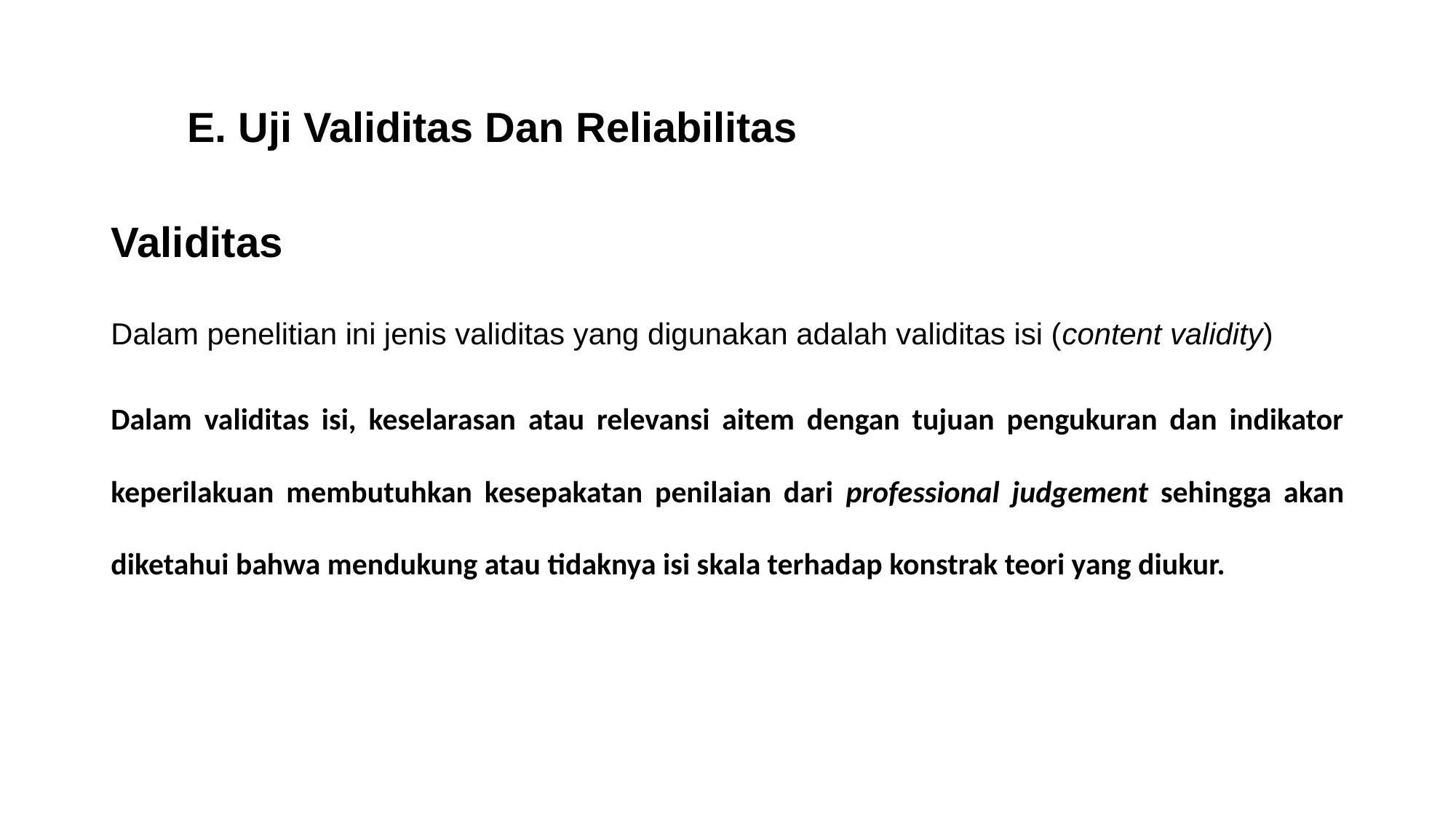

# E. Uji Validitas Dan Reliabilitas
Validitas
Dalam penelitian ini jenis validitas yang digunakan adalah validitas isi (content validity)
Dalam validitas isi, keselarasan atau relevansi aitem dengan tujuan pengukuran dan indikator keperilakuan membutuhkan kesepakatan penilaian dari professional judgement sehingga akan diketahui bahwa mendukung atau tidaknya isi skala terhadap konstrak teori yang diukur.